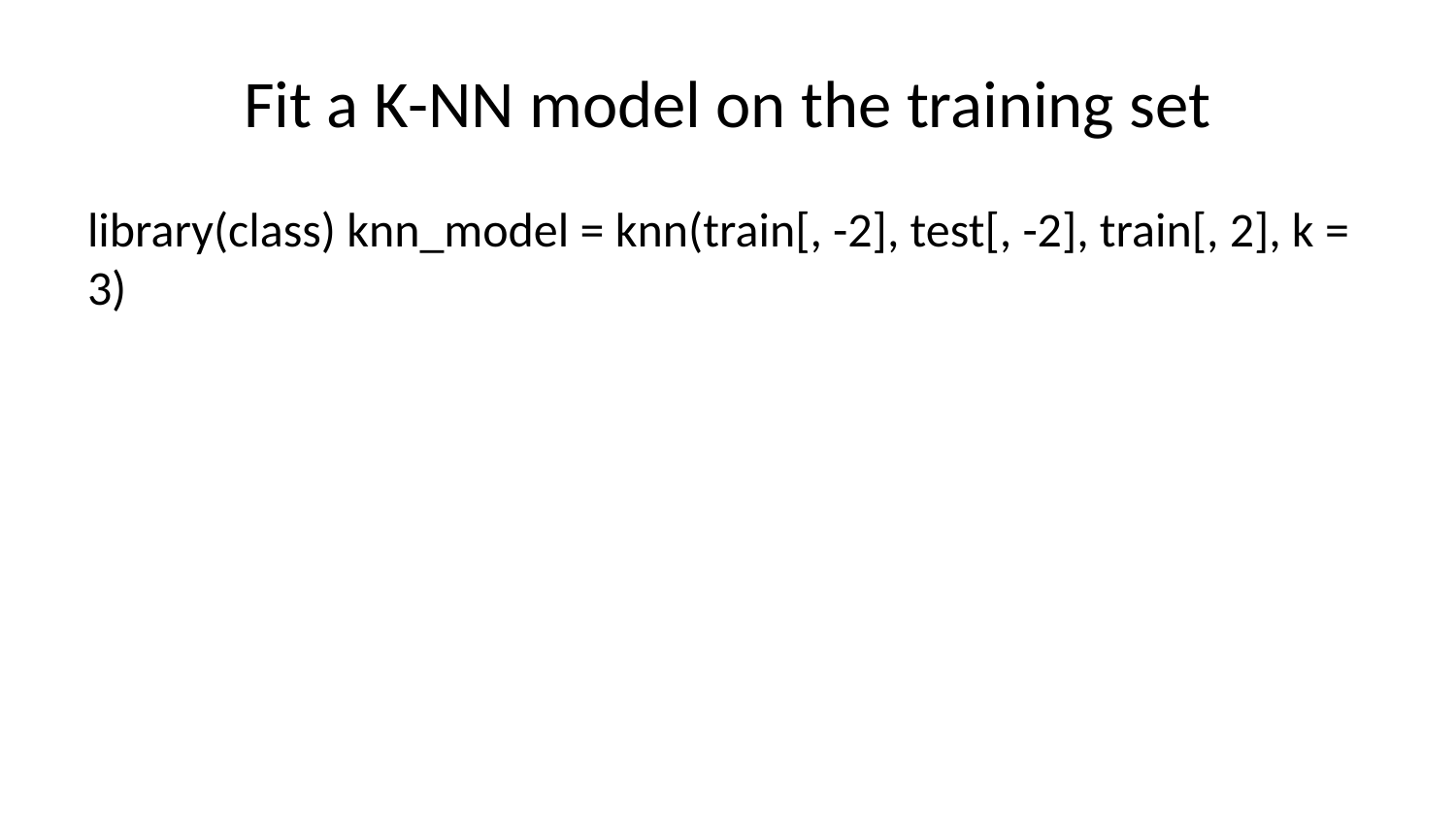

# Fit a K-NN model on the training set
library(class) knn_model = knn(train[, -2], test[, -2], train[, 2], k = 3)